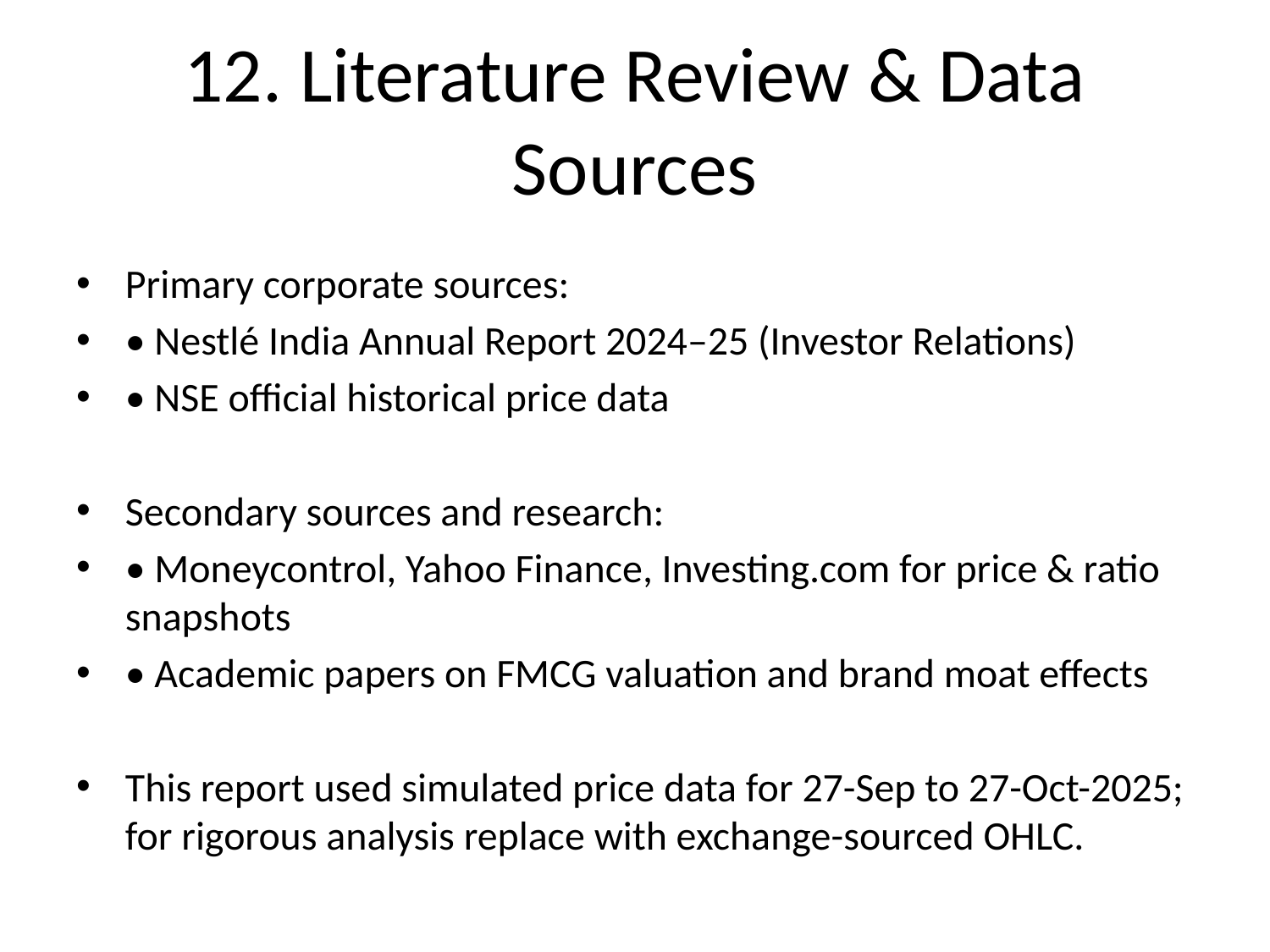

# 12. Literature Review & Data Sources
Primary corporate sources:
• Nestlé India Annual Report 2024–25 (Investor Relations)
• NSE official historical price data

Secondary sources and research:
• Moneycontrol, Yahoo Finance, Investing.com for price & ratio snapshots
• Academic papers on FMCG valuation and brand moat effects

This report used simulated price data for 27-Sep to 27-Oct-2025; for rigorous analysis replace with exchange-sourced OHLC.